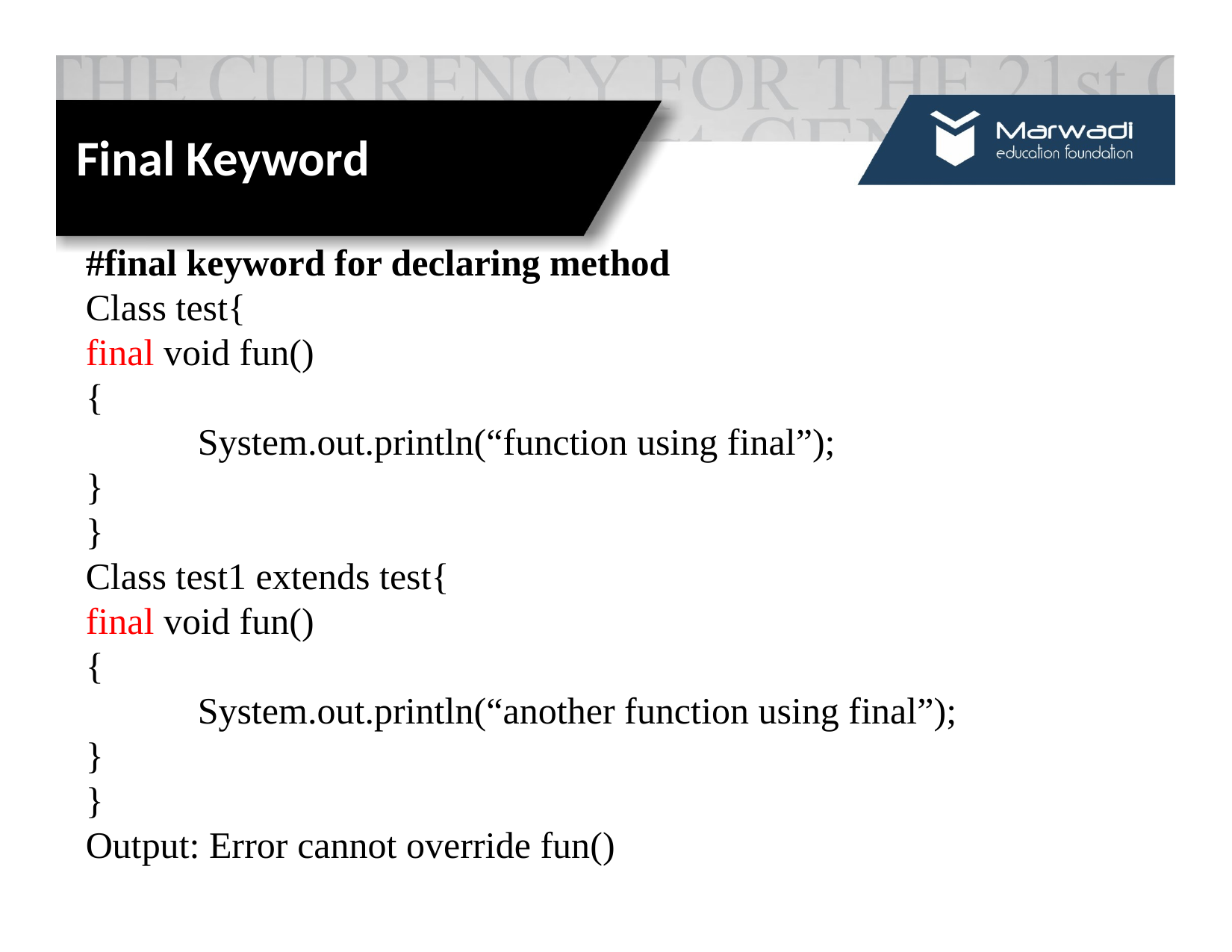

Final Keyword
#final keyword for declaring method
Class test{
final void fun()
{
	System.out.println(“function using final”);
}
}
Class test1 extends test{
final void fun()
{
	System.out.println(“another function using final”);
}
}
Output: Error cannot override fun()